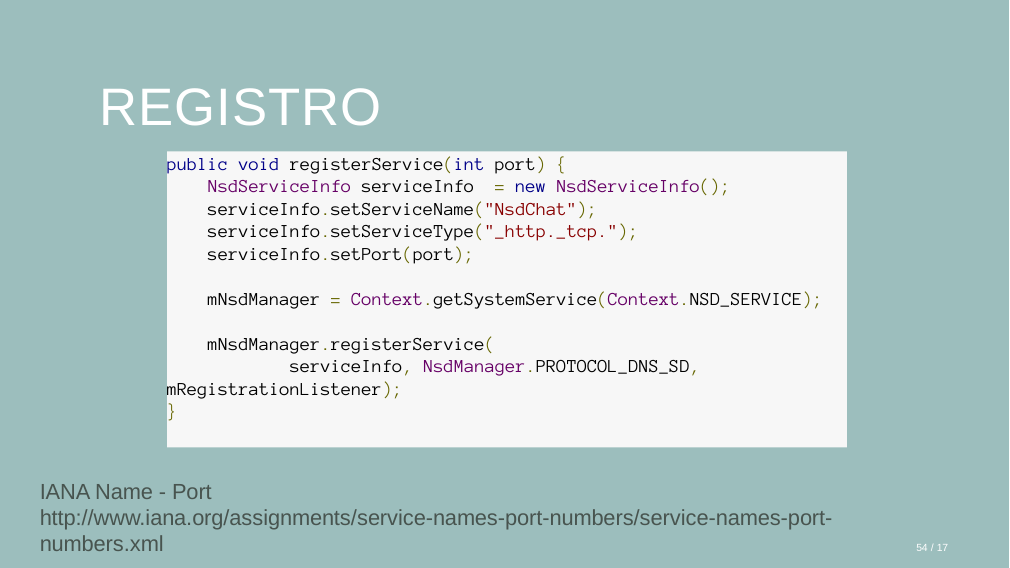

# Registro
public void registerService(int port) {
    NsdServiceInfo serviceInfo  = new NsdServiceInfo();
    serviceInfo.setServiceName("NsdChat");
    serviceInfo.setServiceType("_http._tcp.");
    serviceInfo.setPort(port);
    mNsdManager = Context.getSystemService(Context.NSD_SERVICE);
    mNsdManager.registerService(
            serviceInfo, NsdManager.PROTOCOL_DNS_SD, mRegistrationListener);
}
IANA Name - Port
http://www.iana.org/assignments/service-names-port-numbers/service-names-port-numbers.xml
54